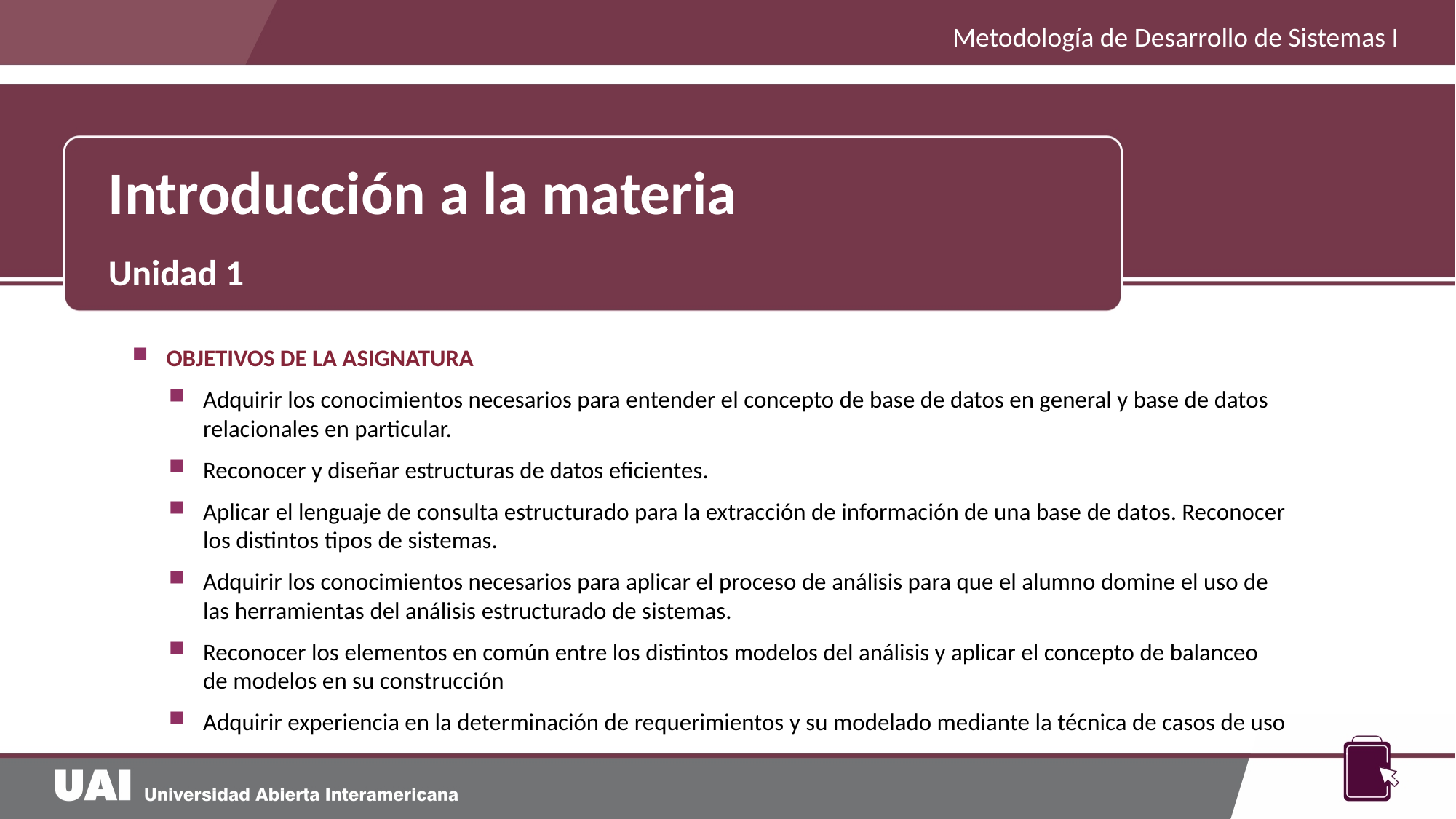

Metodología de Desarrollo de Sistemas I

Introducción a la materia

Unidad 1
OBJETIVOS DE LA ASIGNATURA
Adquirir los conocimientos necesarios para entender el concepto de base de datos en general y base de datos relacionales en particular.
Reconocer y diseñar estructuras de datos eficientes.
Aplicar el lenguaje de consulta estructurado para la extracción de información de una base de datos. Reconocer los distintos tipos de sistemas.
Adquirir los conocimientos necesarios para aplicar el proceso de análisis para que el alumno domine el uso de las herramientas del análisis estructurado de sistemas.
Reconocer los elementos en común entre los distintos modelos del análisis y aplicar el concepto de balanceo de modelos en su construcción
Adquirir experiencia en la determinación de requerimientos y su modelado mediante la técnica de casos de uso